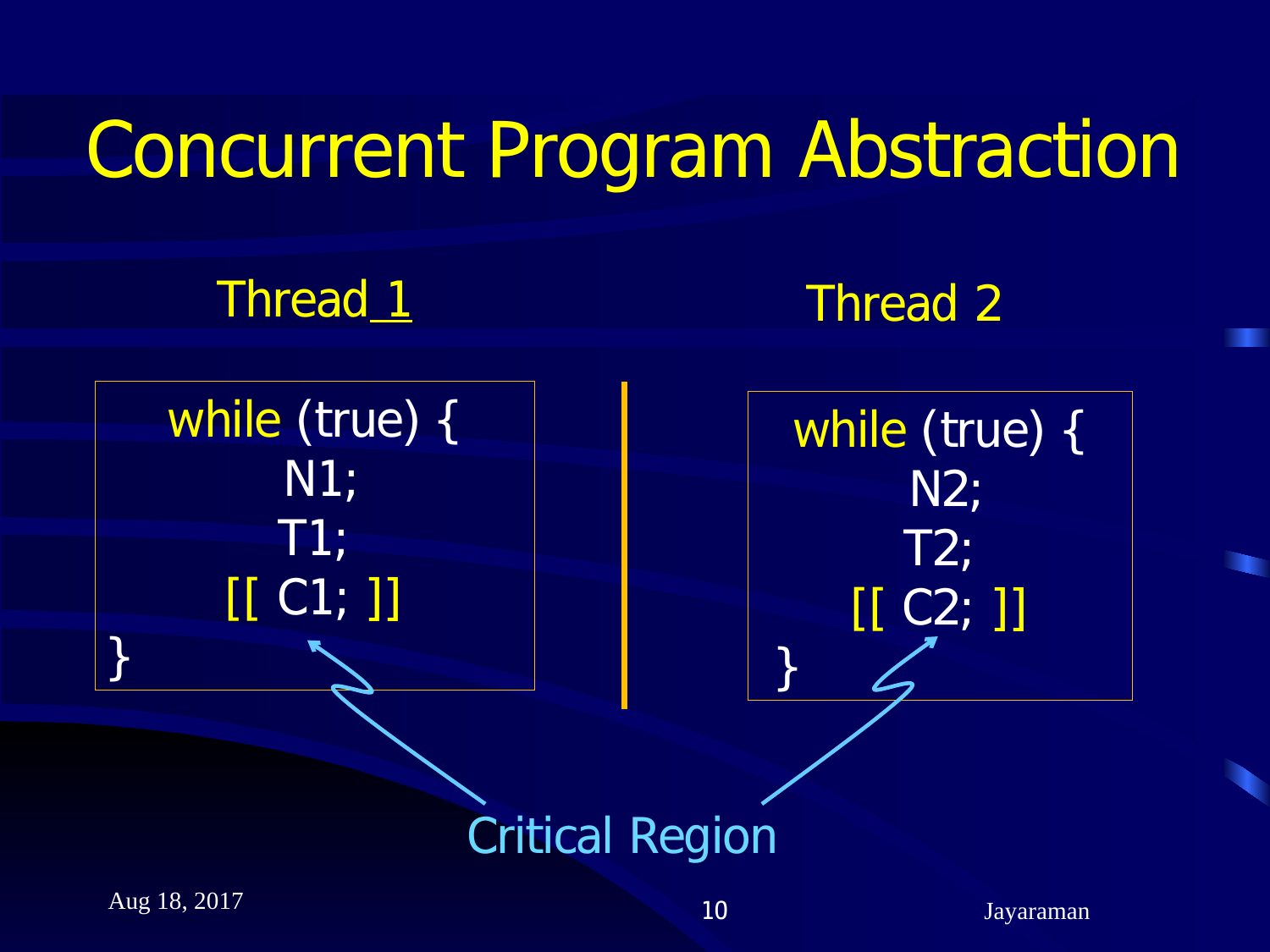

#
Concurrent Program Abstraction
Thread 1
Thread 2
while (true) {
 N1;
T1;
[[ C1; ]]
}
while (true) {
 N2;
T2;
[[ C2; ]]
 }

Critical Region
Aug 18, 2017
10
Jayaraman